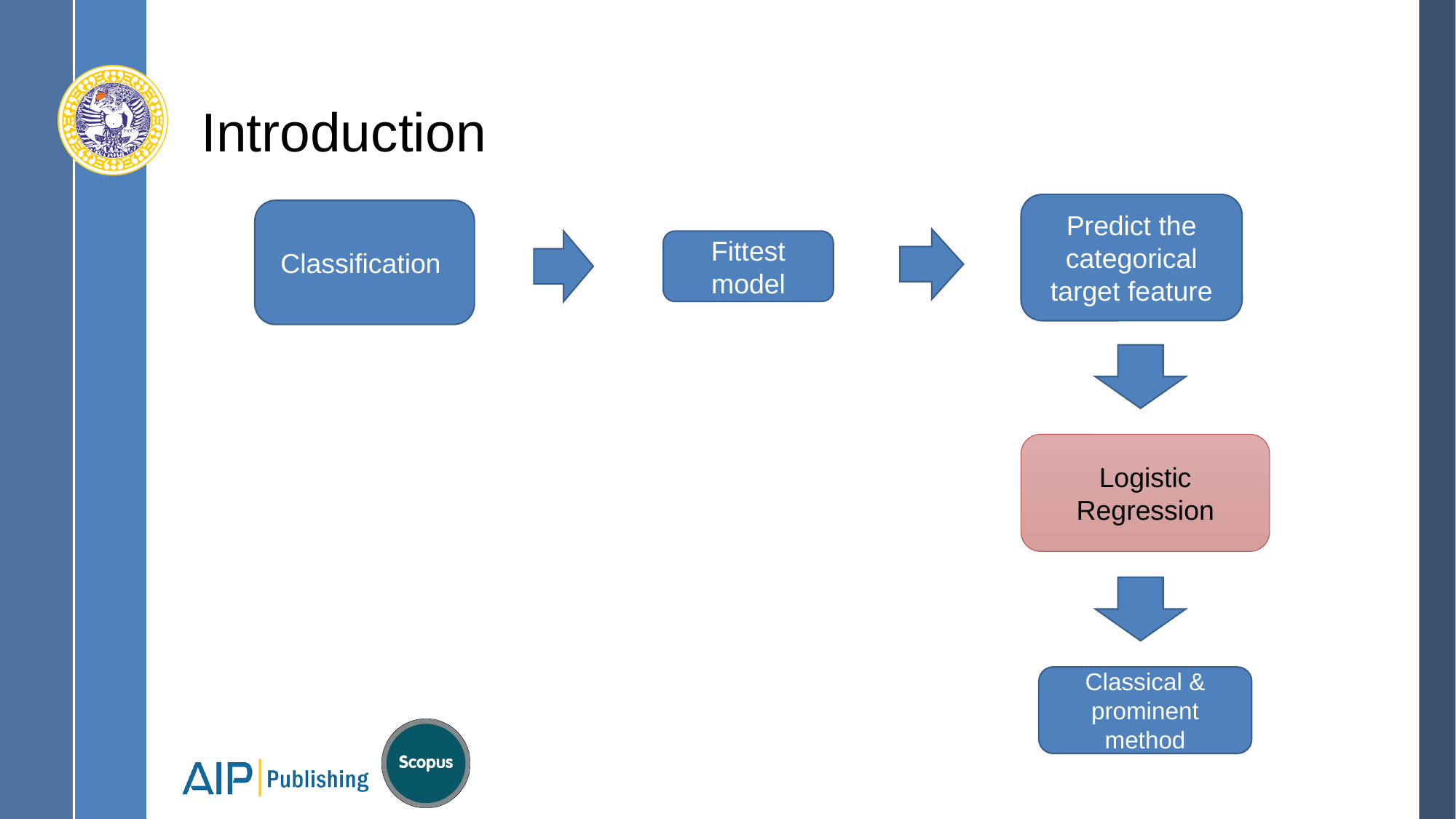

# Introduction
Predict the categorical target feature
Classification

Fittest model

Logistic Regression

Classical & prominent method